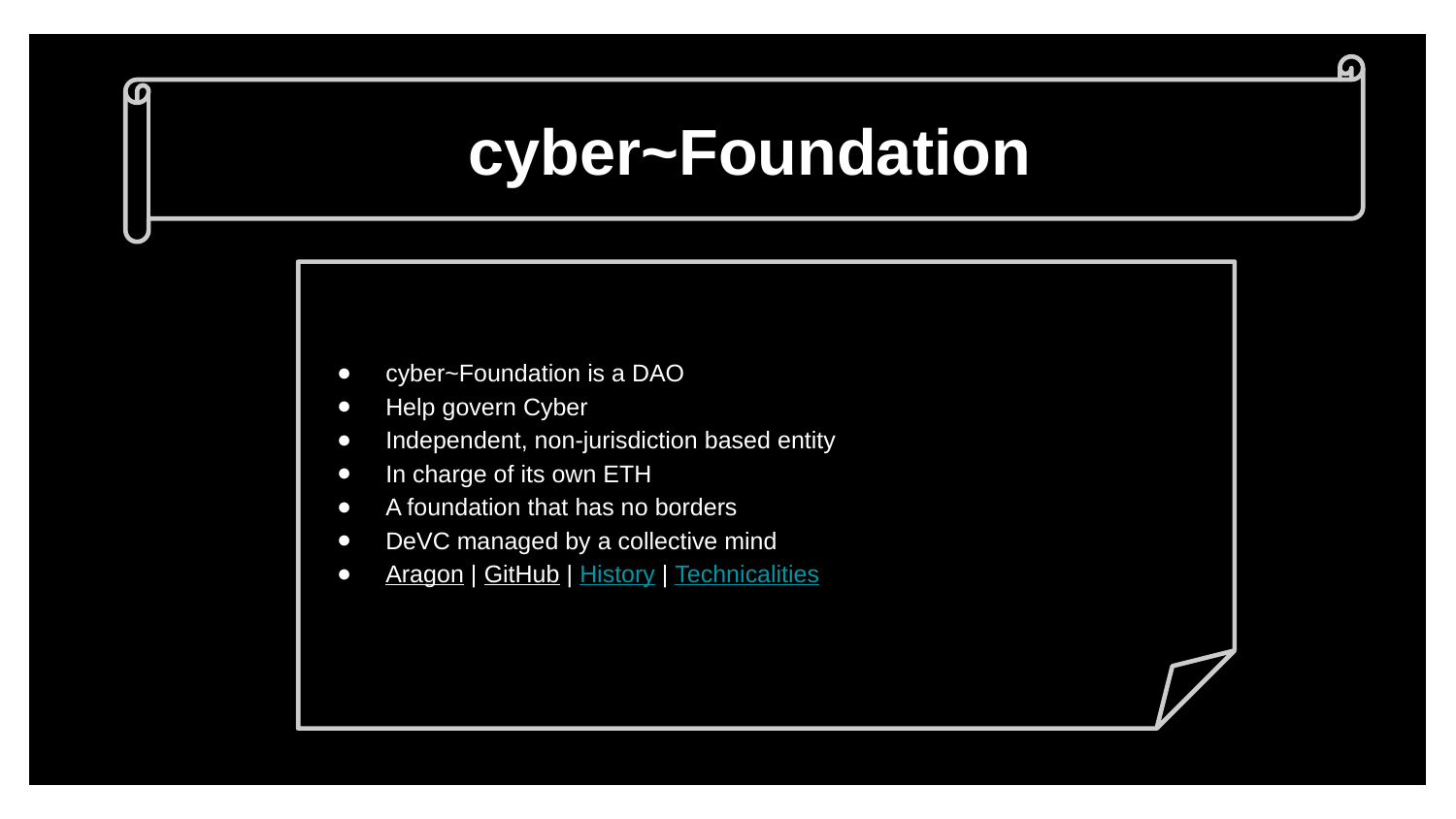

cyber~Foundation

cyber~Foundation is a DAO
Help govern Cyber
Independent, non-jurisdiction based entity
In charge of its own ETH
A foundation that has no borders
DeVC managed by a collective mind
Aragon | GitHub | History | Technicalities